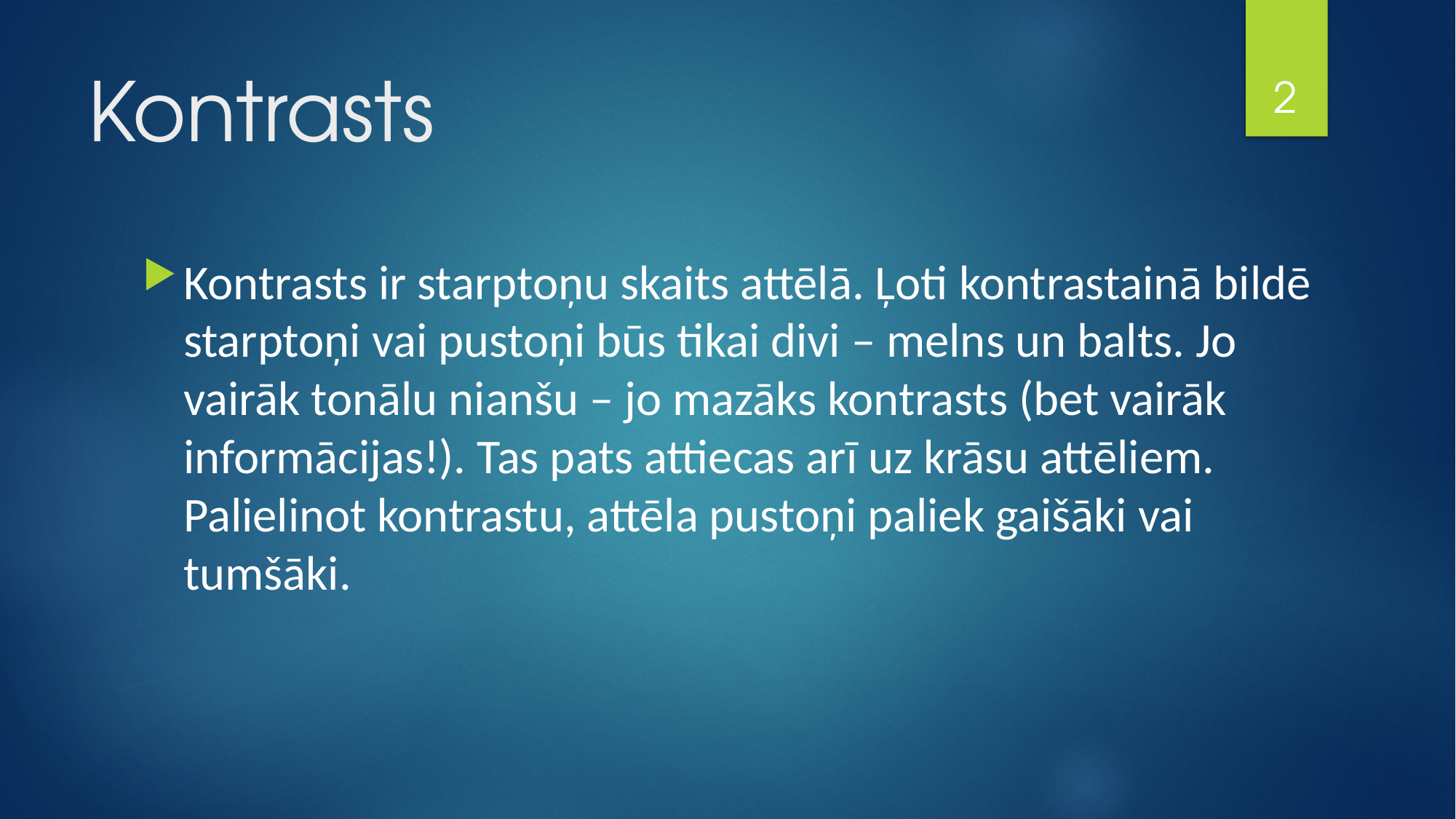

2
# Kontrasts
Kontrasts ir starptoņu skaits attēlā. Ļoti kontrastainā bildē starptoņi vai pustoņi būs tikai divi – melns un balts. Jo vairāk tonālu nianšu – jo mazāks kontrasts (bet vairāk informācijas!). Tas pats attiecas arī uz krāsu attēliem. Palielinot kontrastu, attēla pustoņi paliek gaišāki vai tumšāki.